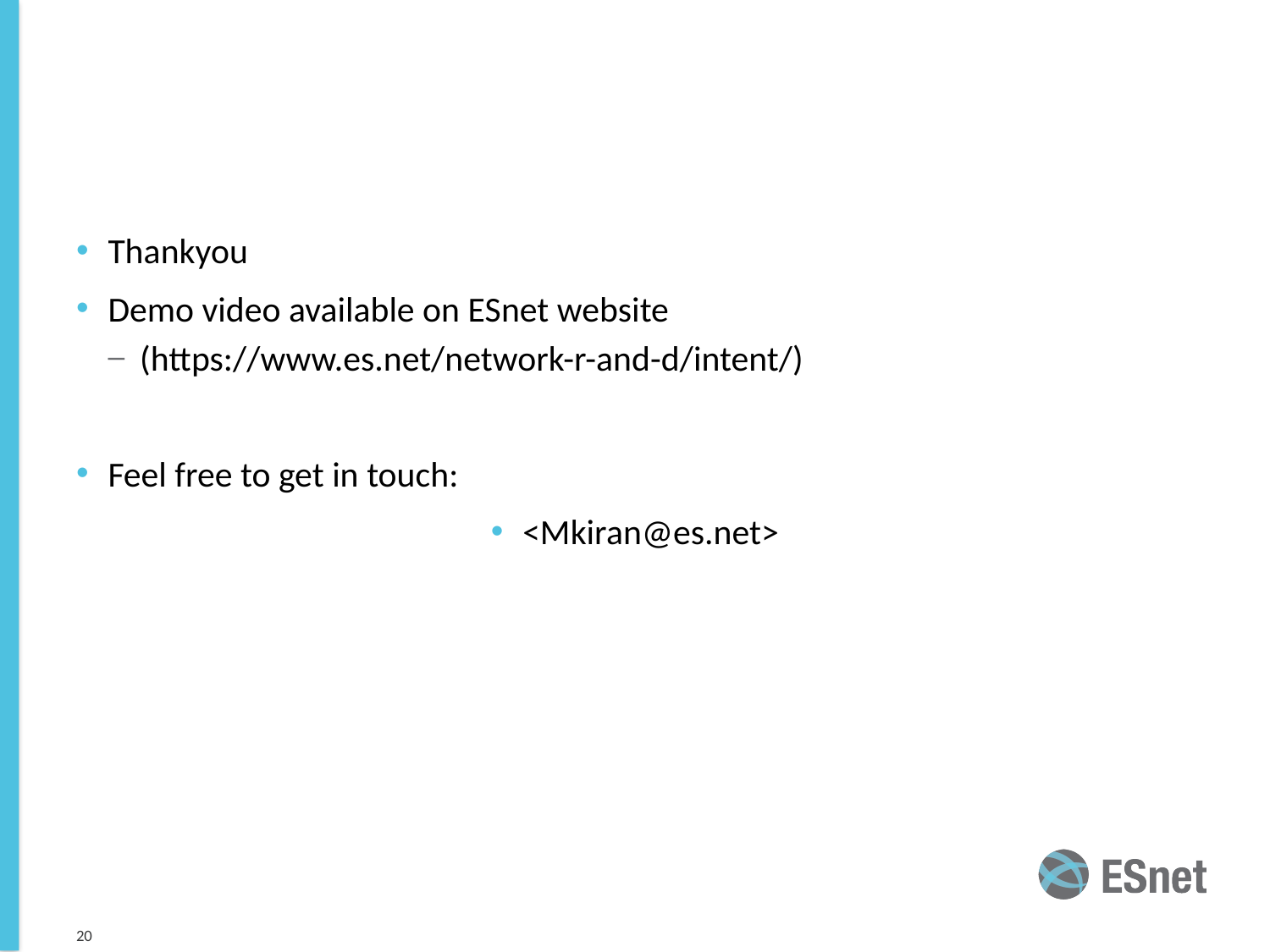

#
Thankyou
Demo video available on ESnet website
(https://www.es.net/network-r-and-d/intent/)

Feel free to get in touch:
<Mkiran@es.net>
20